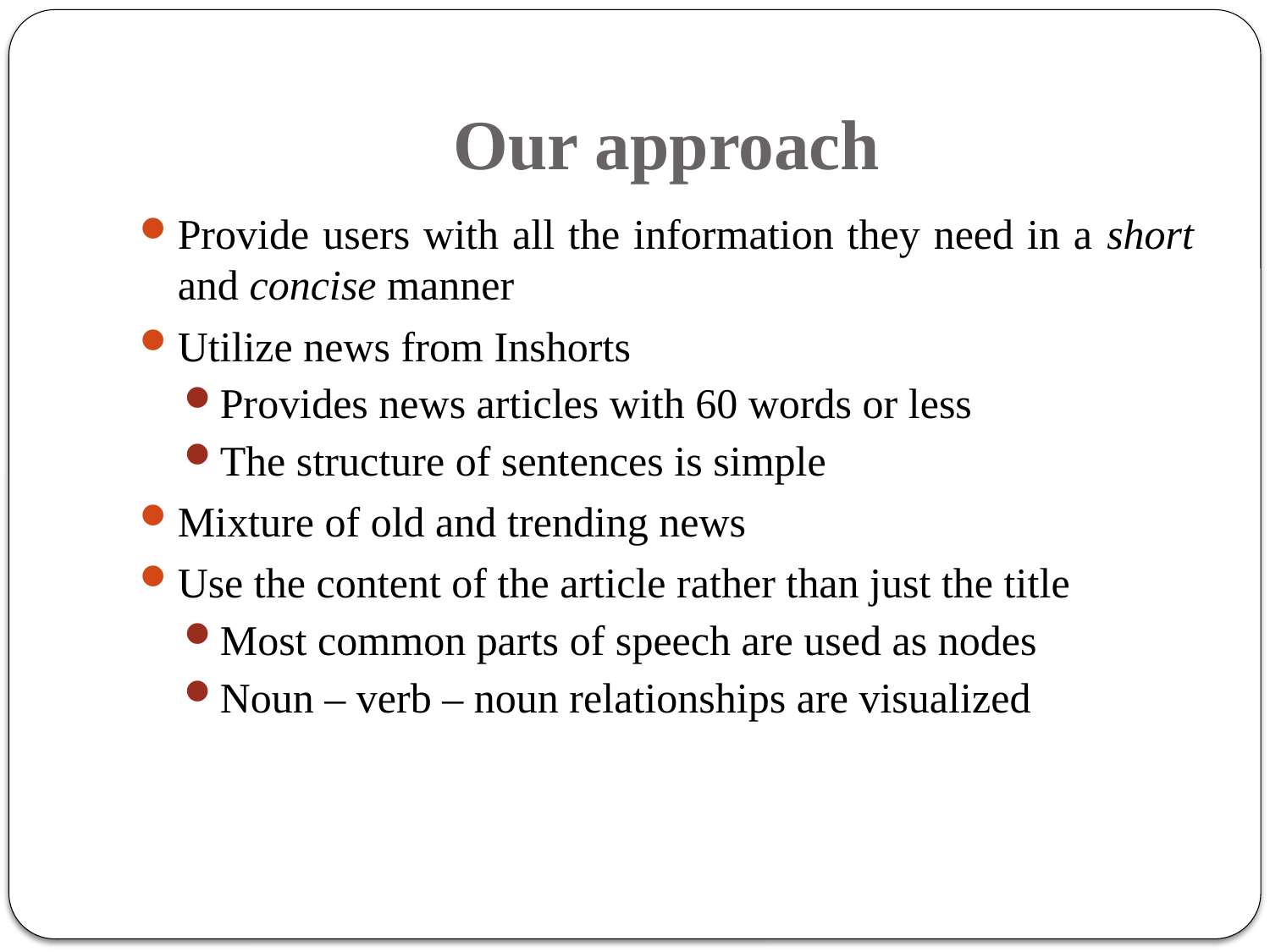

# Our approach
Provide users with all the information they need in a short and concise manner
Utilize news from Inshorts
Provides news articles with 60 words or less
The structure of sentences is simple
Mixture of old and trending news
Use the content of the article rather than just the title
Most common parts of speech are used as nodes
Noun – verb – noun relationships are visualized